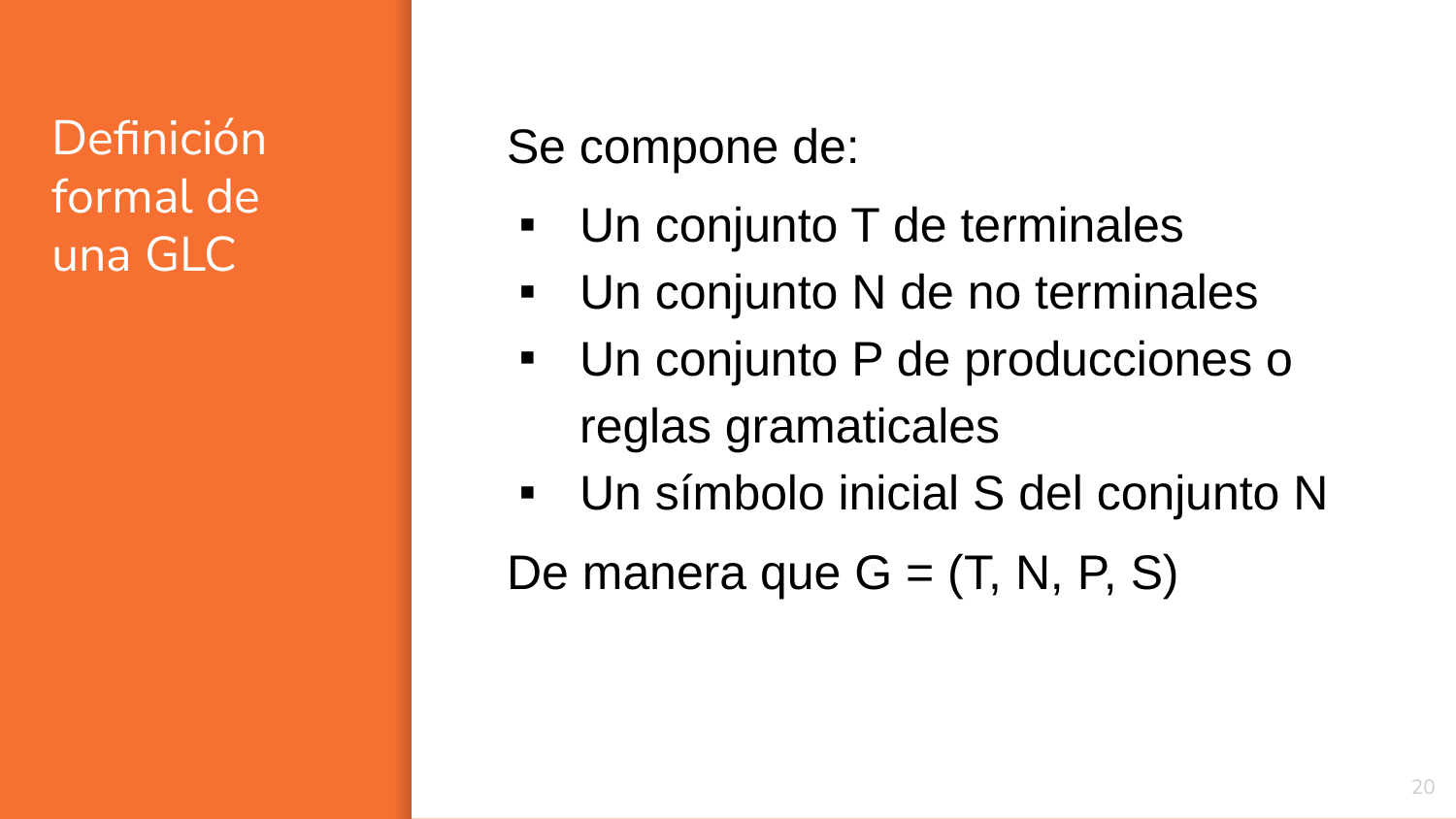

# Definición formal de una GLC
Se compone de:
Un conjunto T de terminales
Un conjunto N de no terminales
Un conjunto P de producciones o reglas gramaticales
Un símbolo inicial S del conjunto N
De manera que G = (T, N, P, S)

20